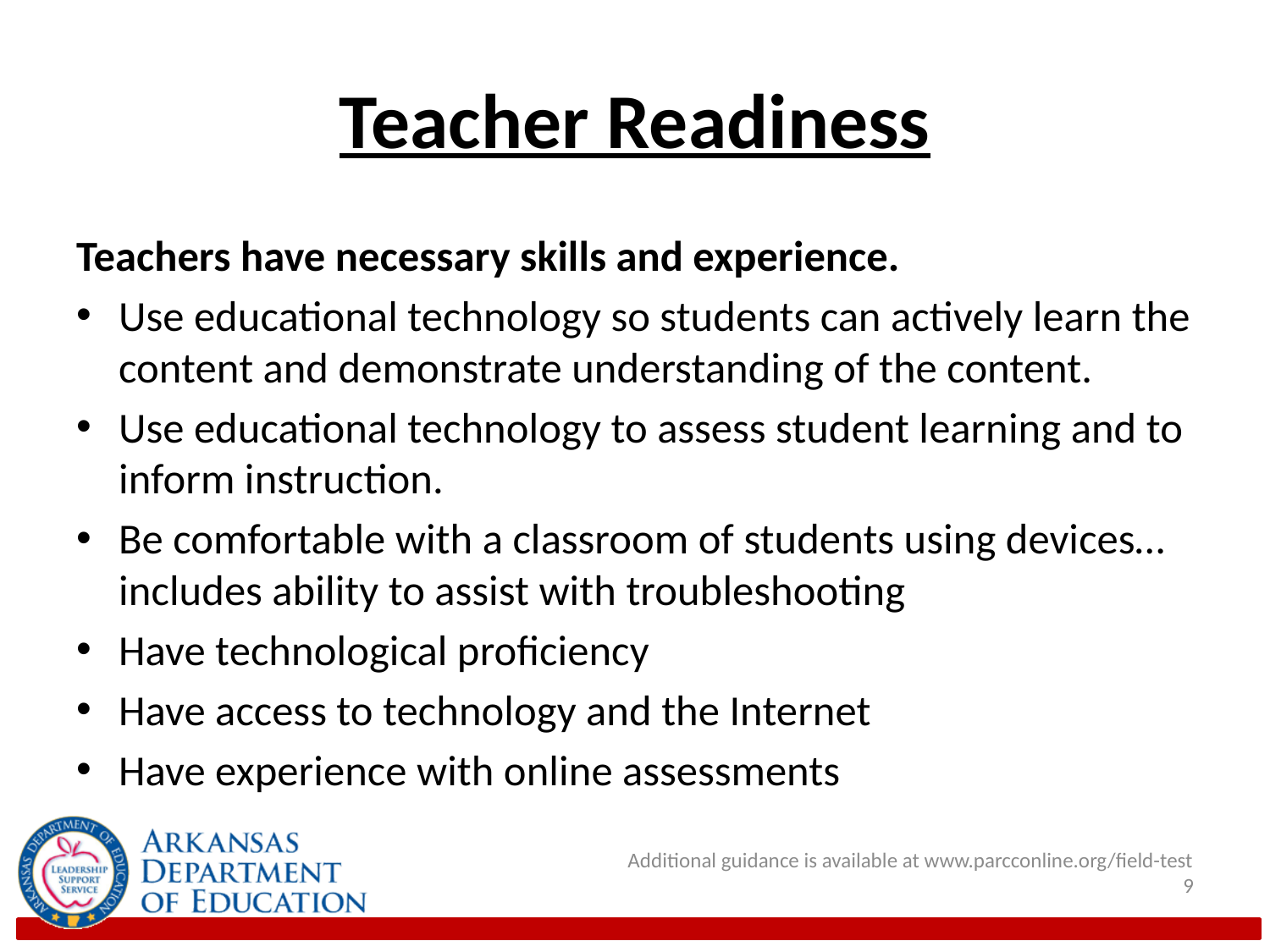

# Teacher Readiness
Teachers have necessary skills and experience.
Use educational technology so students can actively learn the content and demonstrate understanding of the content.
Use educational technology to assess student learning and to inform instruction.
Be comfortable with a classroom of students using devices…includes ability to assist with troubleshooting
Have technological proficiency
Have access to technology and the Internet
Have experience with online assessments
Additional guidance is available at www.parcconline.org/field-test
9